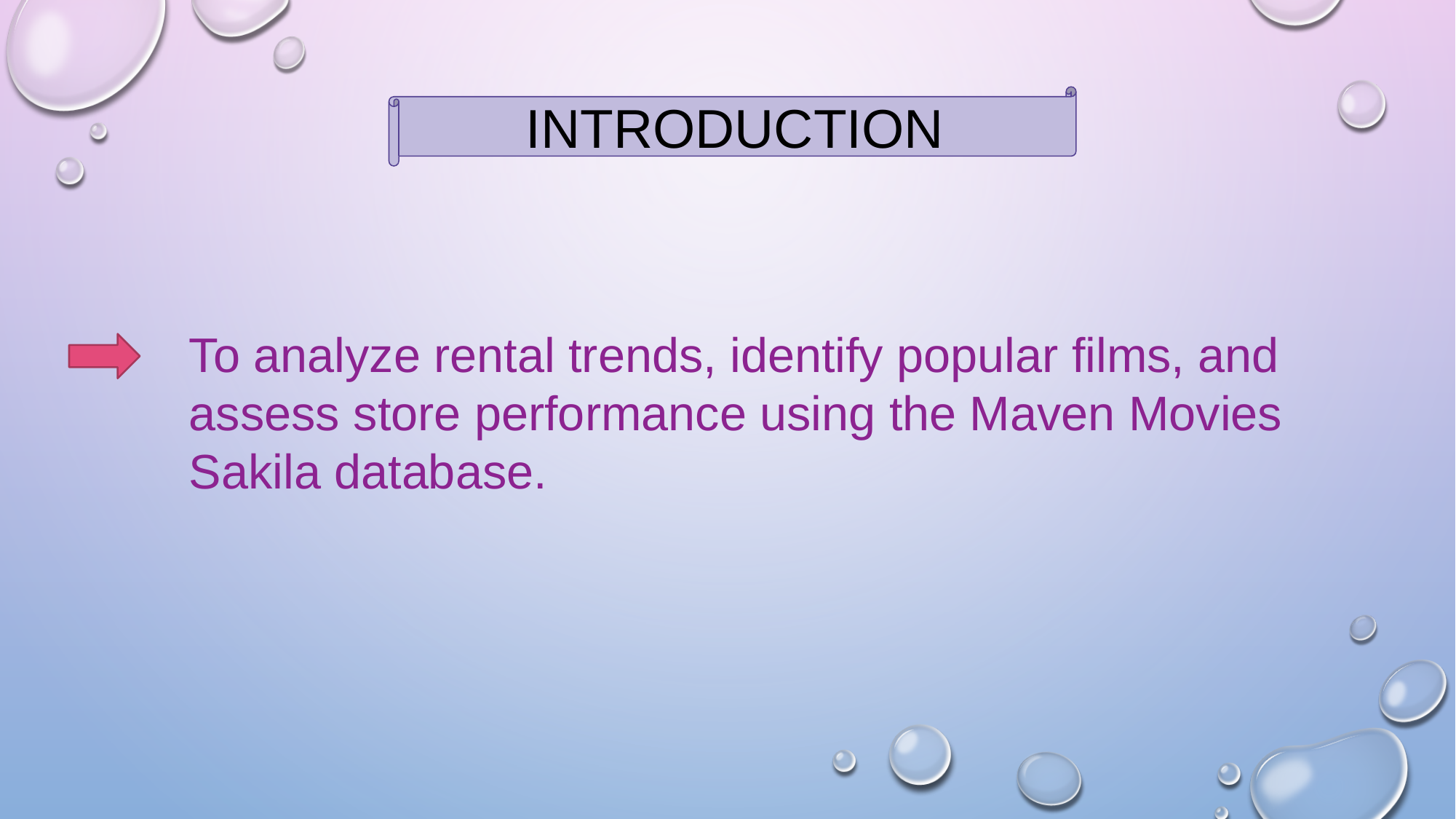

INTRODUCTION
To analyze rental trends, identify popular films, and assess store performance using the Maven Movies Sakila database.